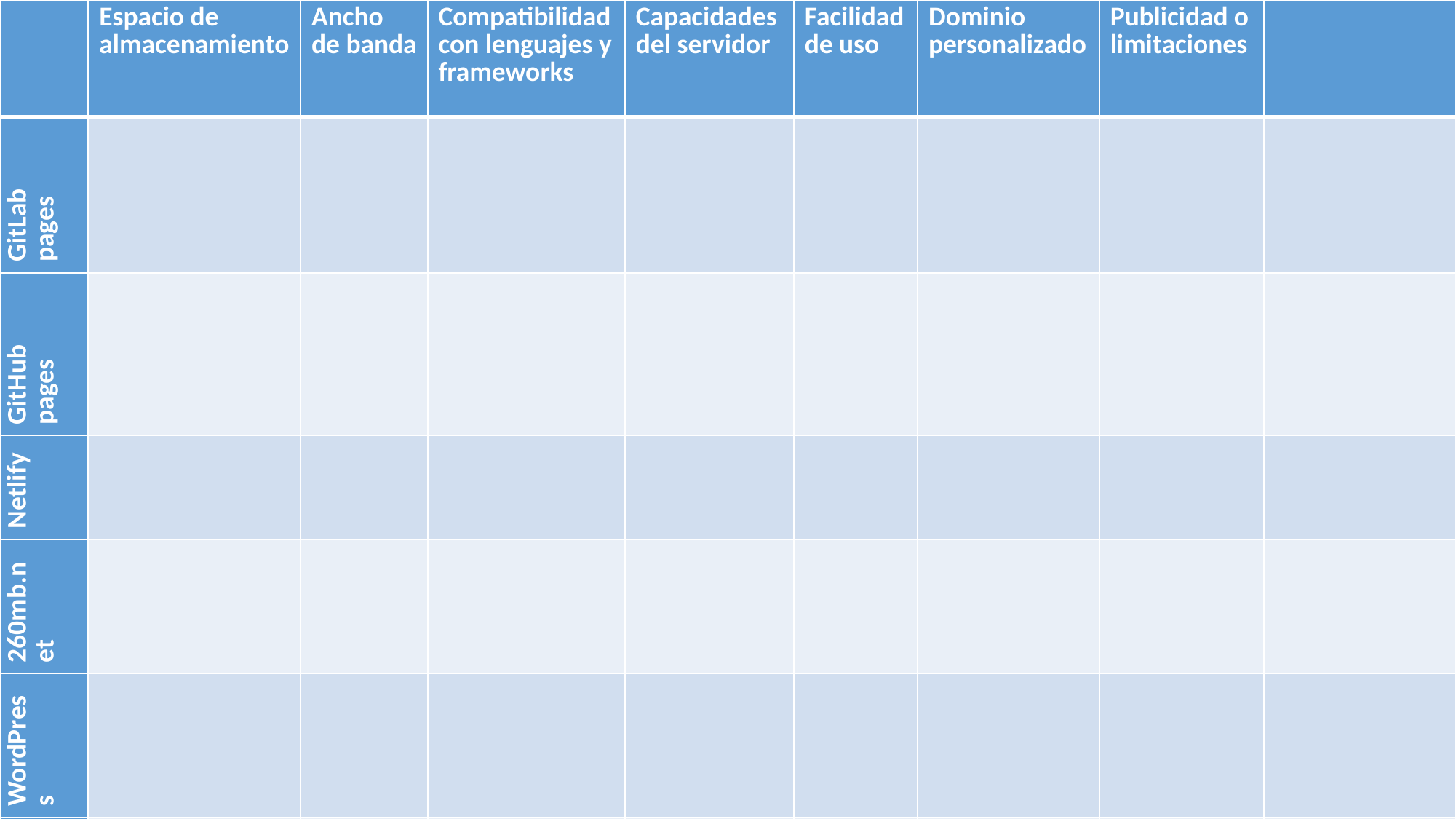

|  | Espacio de almacenamiento | Ancho de banda | Compatibilidad con lenguajes y frameworks | Capacidades del servidor | Facilidad de uso | Dominio personalizado | Publicidad o limitaciones |  |
| --- | --- | --- | --- | --- | --- | --- | --- | --- |
| GitLab pages |  |  |  |  |  |  |  |  |
| GitHub pages |  |  |  |  |  |  |  |  |
| Netlify |  |  |  |  |  |  |  |  |
| 260mb.net |  |  |  |  |  |  |  |  |
| WordPress |  |  |  |  |  |  |  |  |
| FreeHosting |  |  |  |  |  |  |  |  |